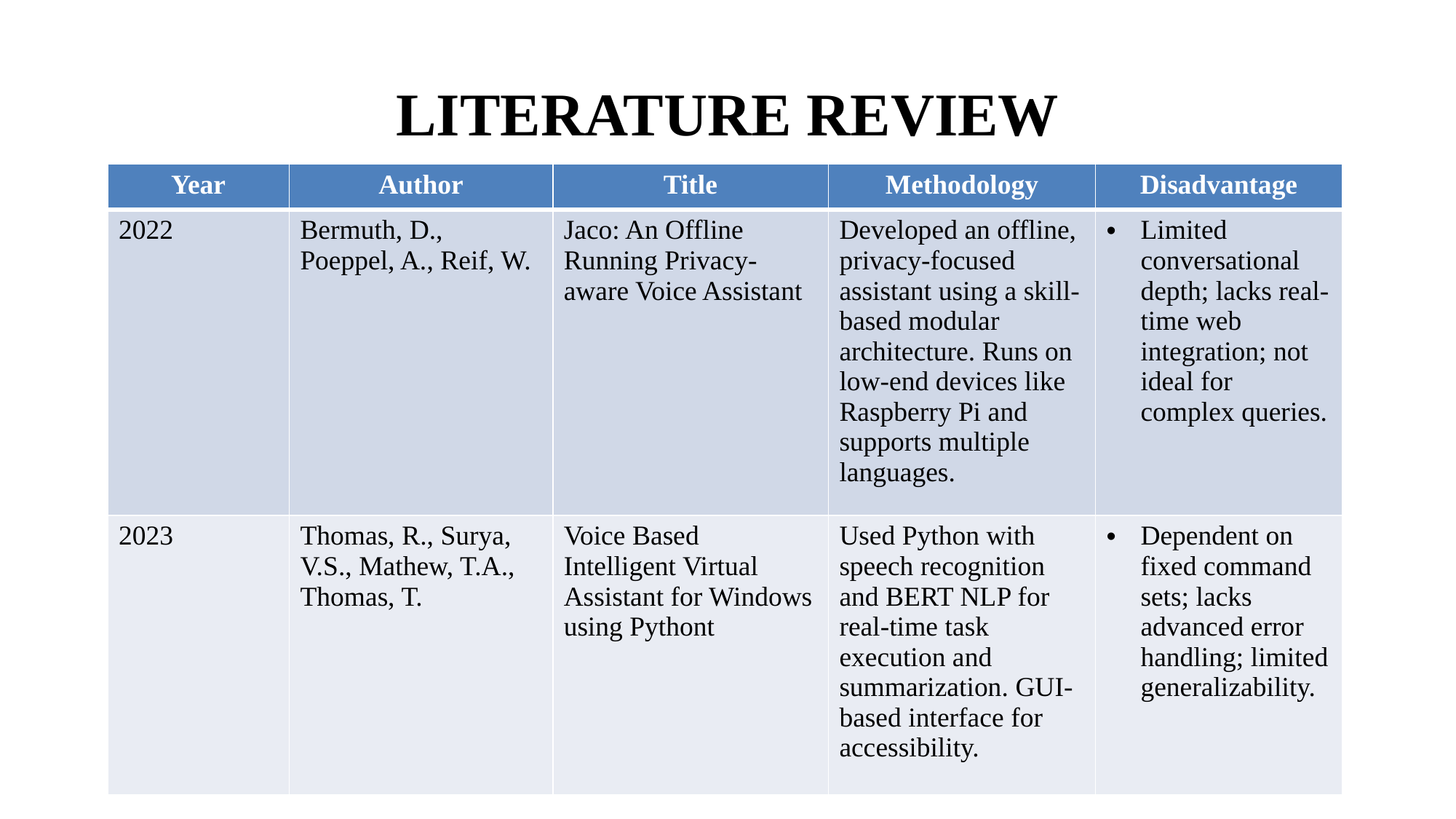

# LITERATURE REVIEW
| Year | Author | Title | Methodology | Disadvantage |
| --- | --- | --- | --- | --- |
| 2022 | Bermuth, D., Poeppel, A., Reif, W. | Jaco: An Offline Running Privacy-aware Voice Assistant | Developed an offline, privacy-focused assistant using a skill-based modular architecture. Runs on low-end devices like Raspberry Pi and supports multiple languages. | Limited conversational depth; lacks real-time web integration; not ideal for complex queries. |
| 2023 | Thomas, R., Surya, V.S., Mathew, T.A., Thomas, T. | Voice Based Intelligent Virtual Assistant for Windows using Pythont | Used Python with speech recognition and BERT NLP for real-time task execution and summarization. GUI-based interface for accessibility. | Dependent on fixed command sets; lacks advanced error handling; limited generalizability. |
5